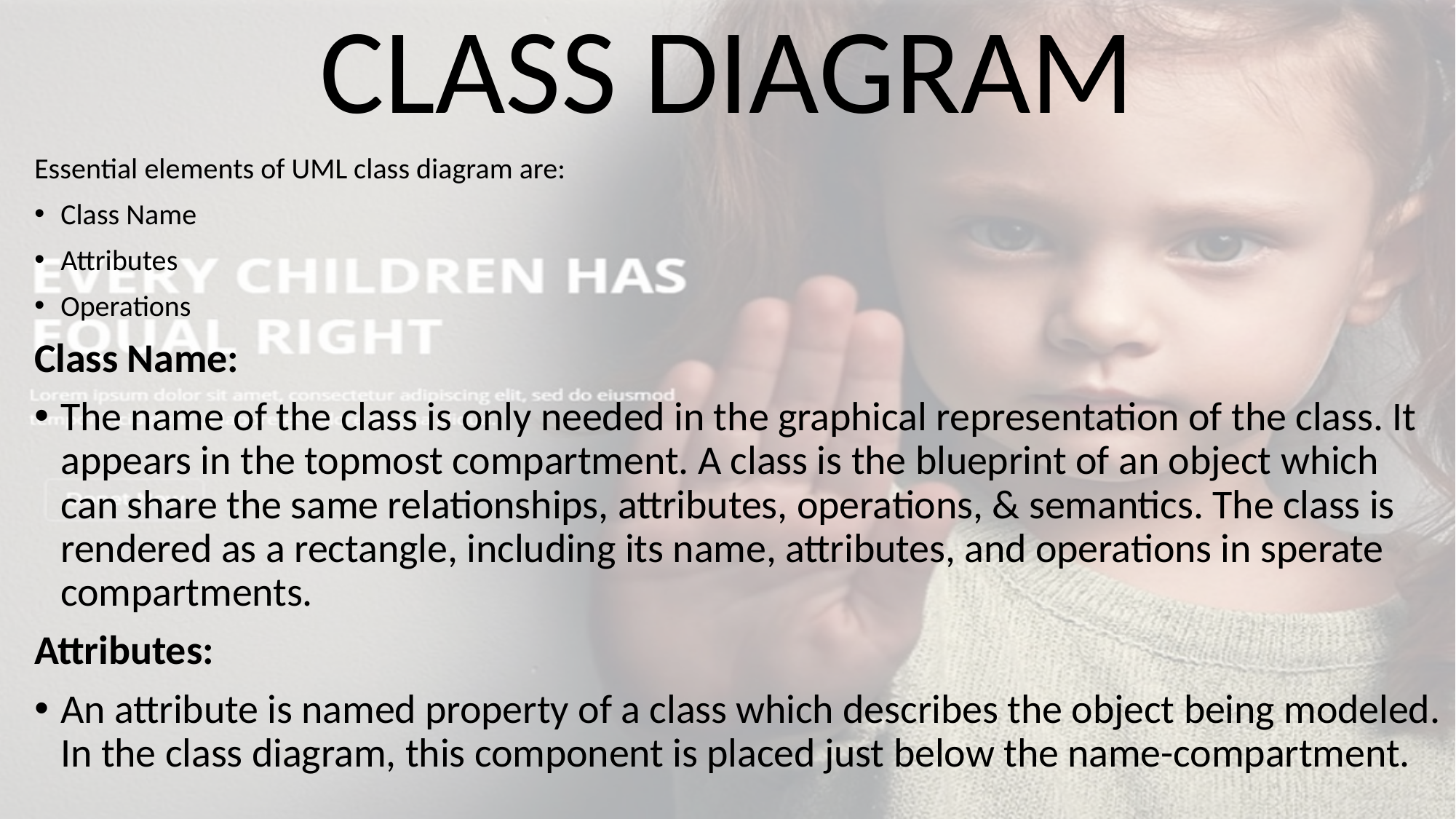

# CLASS DIAGRAM
Essential elements of UML class diagram are:
Class Name
Attributes
Operations
Class Name:
The name of the class is only needed in the graphical representation of the class. It appears in the topmost compartment. A class is the blueprint of an object which can share the same relationships, attributes, operations, & semantics. The class is rendered as a rectangle, including its name, attributes, and operations in sperate compartments.
Attributes:
An attribute is named property of a class which describes the object being modeled. In the class diagram, this component is placed just below the name-compartment.